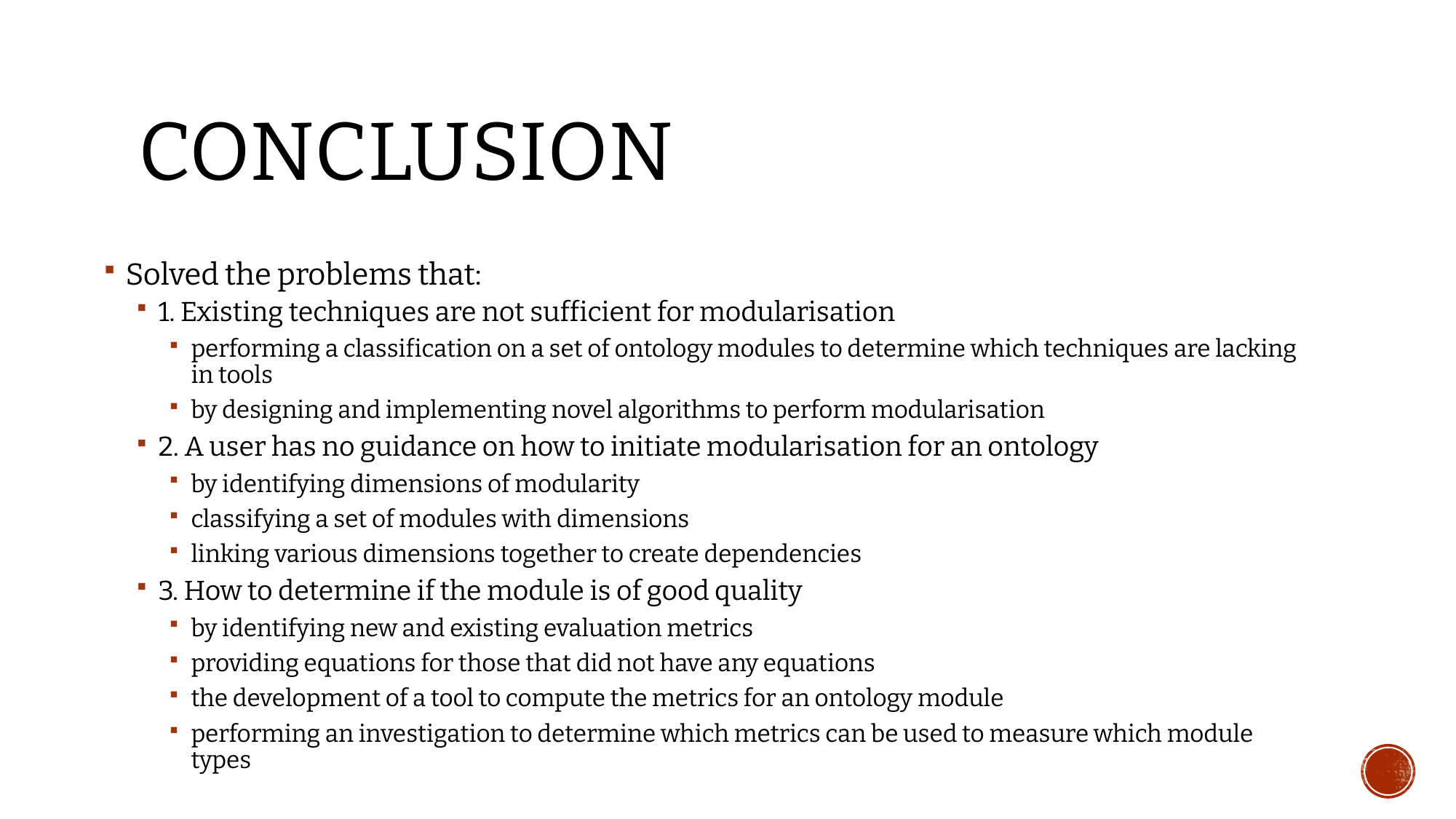

# Conclusion
Solved the problems that:
1. Existing techniques are not sufficient for modularisation
performing a classification on a set of ontology modules to determine which techniques are lacking in tools
by designing and implementing novel algorithms to perform modularisation
2. A user has no guidance on how to initiate modularisation for an ontology
by identifying dimensions of modularity
classifying a set of modules with dimensions
linking various dimensions together to create dependencies
3. How to determine if the module is of good quality
by identifying new and existing evaluation metrics
providing equations for those that did not have any equations
the development of a tool to compute the metrics for an ontology module
performing an investigation to determine which metrics can be used to measure which module types